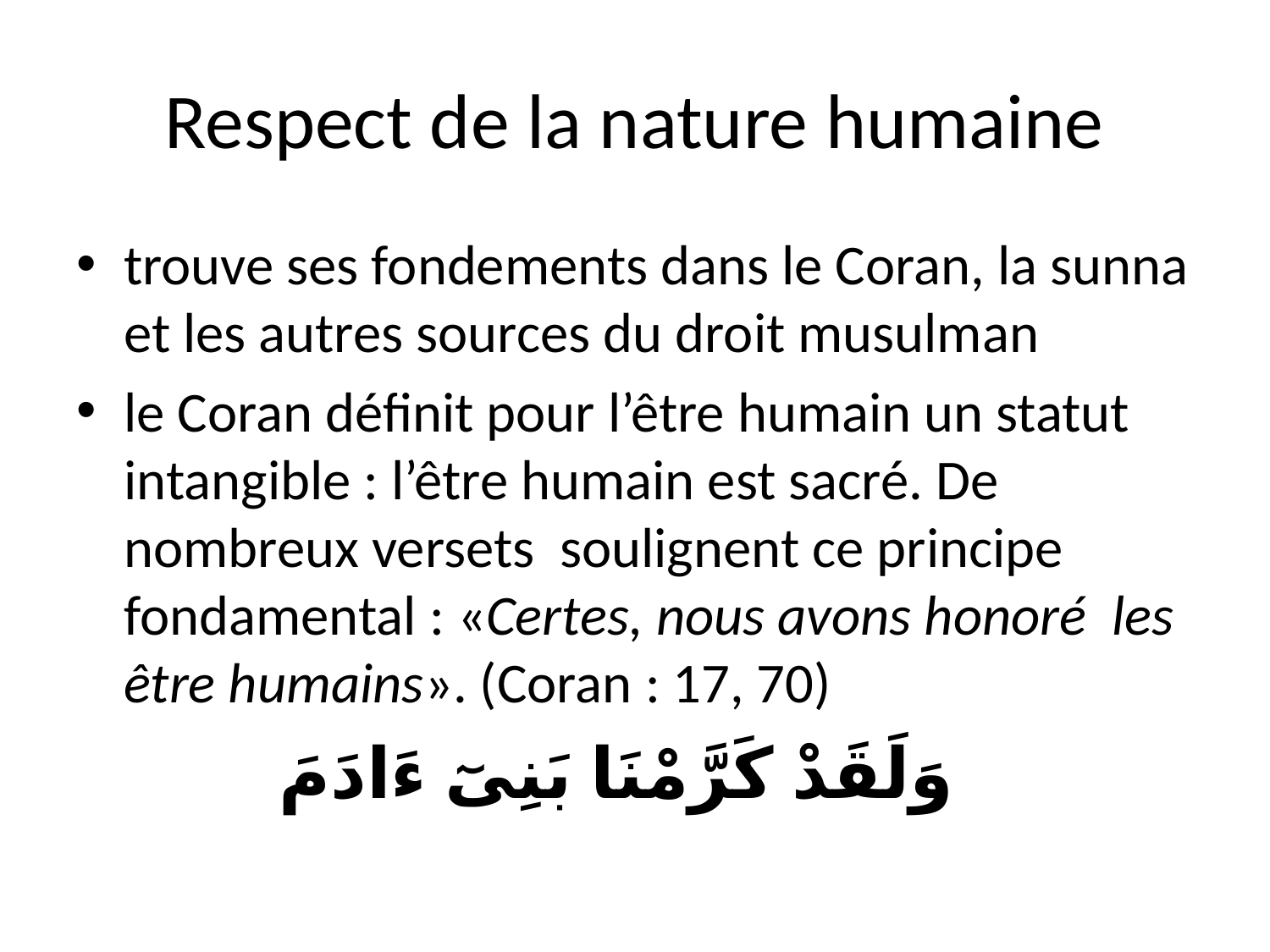

# Respect de la nature humaine
trouve ses fondements dans le Coran, la sunna et les autres sources du droit musulman
le Coran définit pour l’être humain un statut intangible : l’être humain est sacré. De nombreux versets  soulignent ce principe fondamental : «Certes, nous avons honoré  les être humains». (Coran : 17, 70)
وَلَقَدْ كَرَّمْنَا بَنِىٓ ءَادَمَ